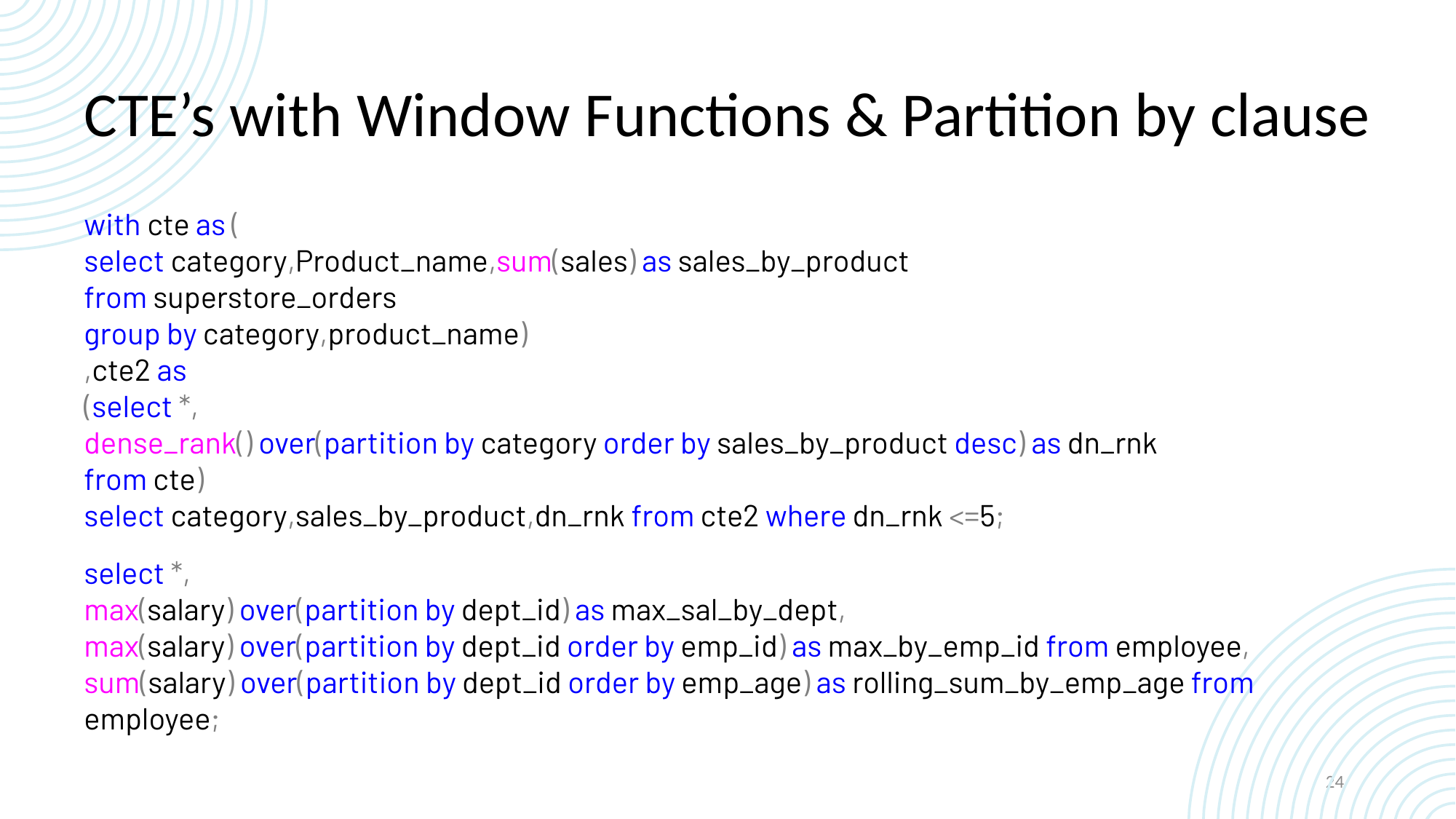

# CTE’s with Window Functions & Partition by clause
with cte as (
select category,Product_name,sum(sales) as sales_by_product
from superstore_orders
group by category,product_name)
,cte2 as
(select *,
dense_rank() over(partition by category order by sales_by_product desc) as dn_rnk
from cte)
select category,sales_by_product,dn_rnk from cte2 where dn_rnk <=5;

select *,
max(salary) over(partition by dept_id) as max_sal_by_dept,
max(salary) over(partition by dept_id order by emp_id) as max_by_emp_id from employee,
sum(salary) over(partition by dept_id order by emp_age) as rolling_sum_by_emp_age from employee;
24